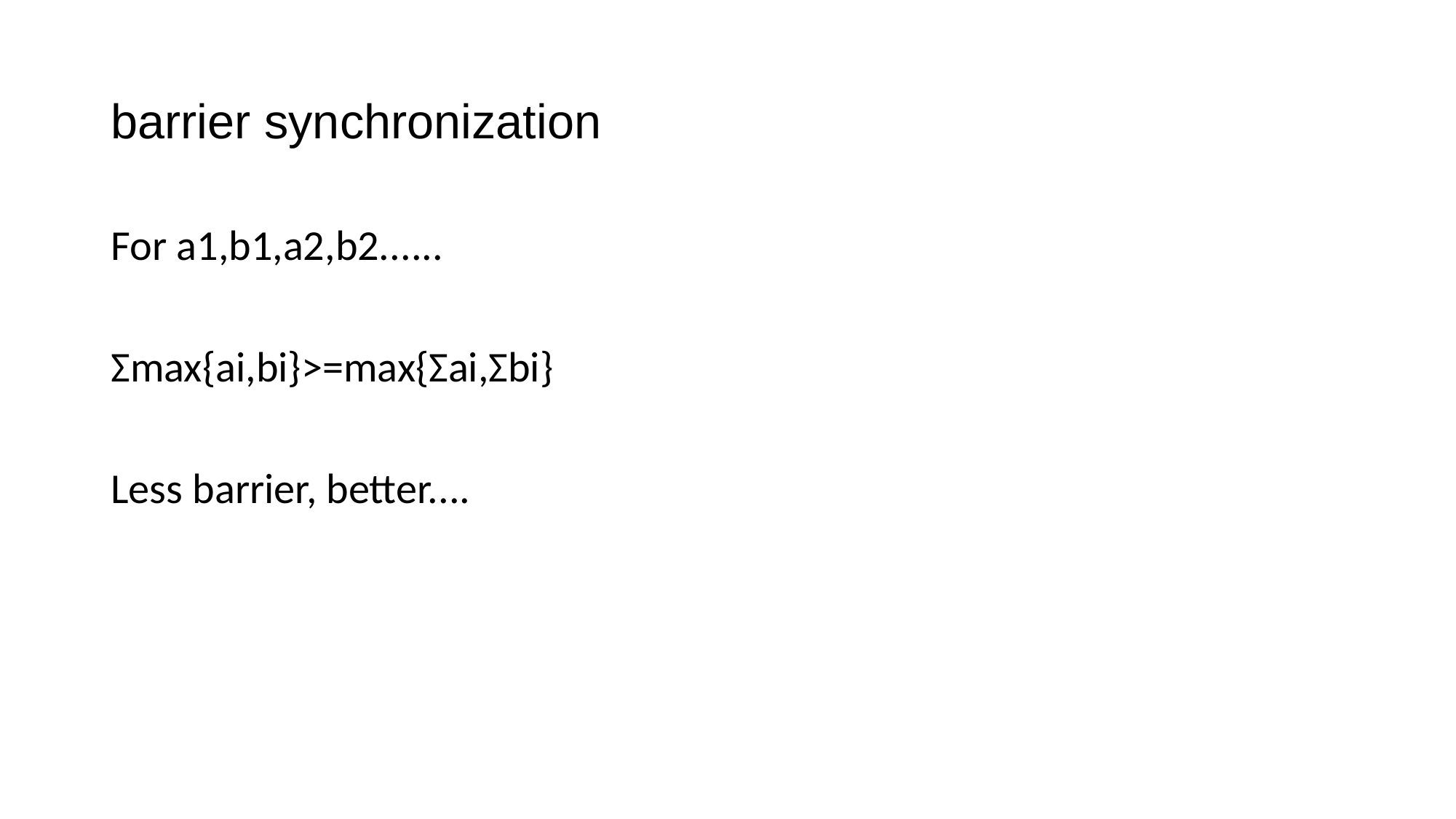

# barrier synchronization
For a1,b1,a2,b2......

Σmax{ai,bi}>=max{Σai,Σbi}

Less barrier, better....